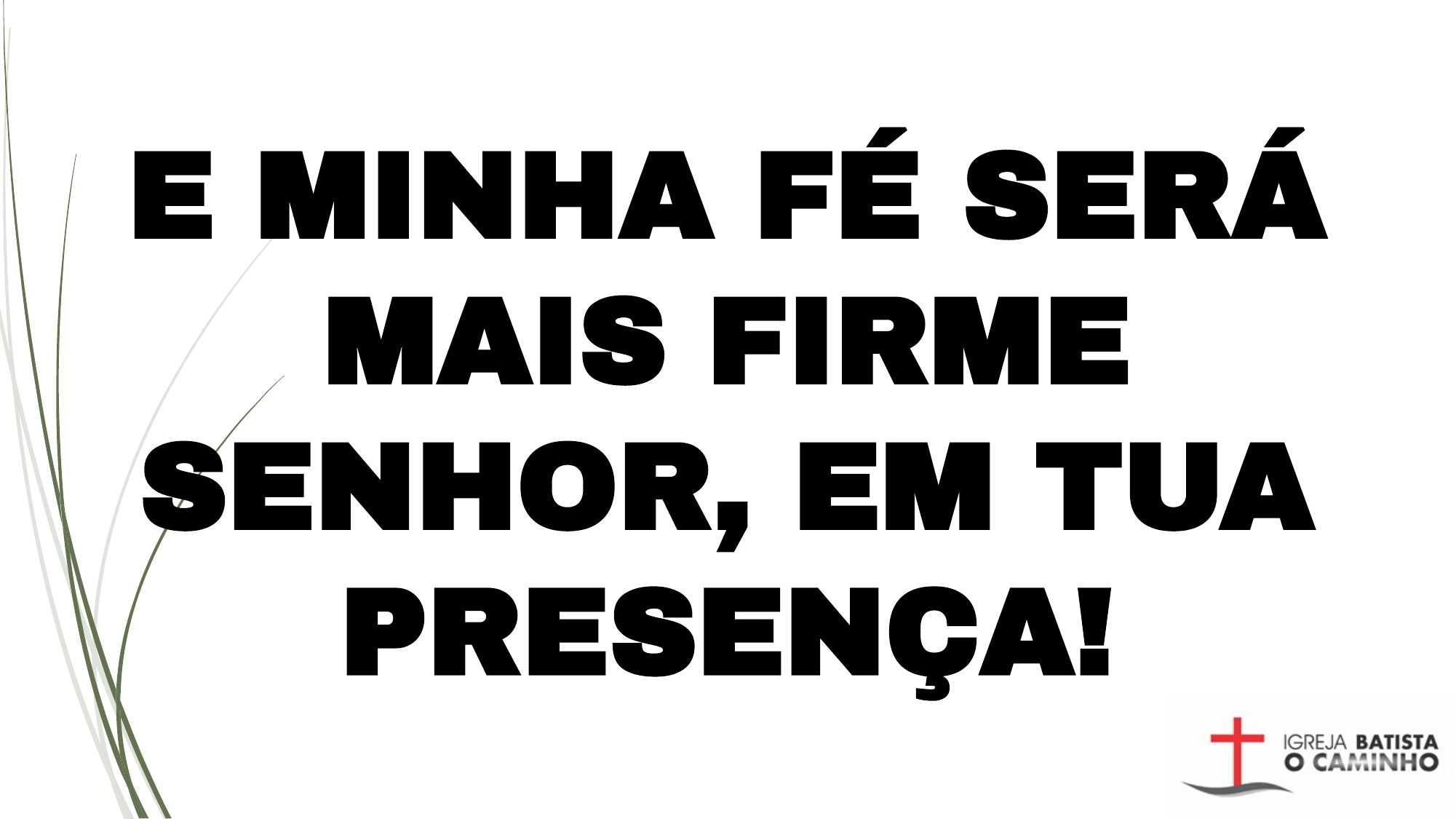

E MINHA FÉ SERÁ MAIS FIRME
SENHOR, EM TUA PRESENÇA!
#